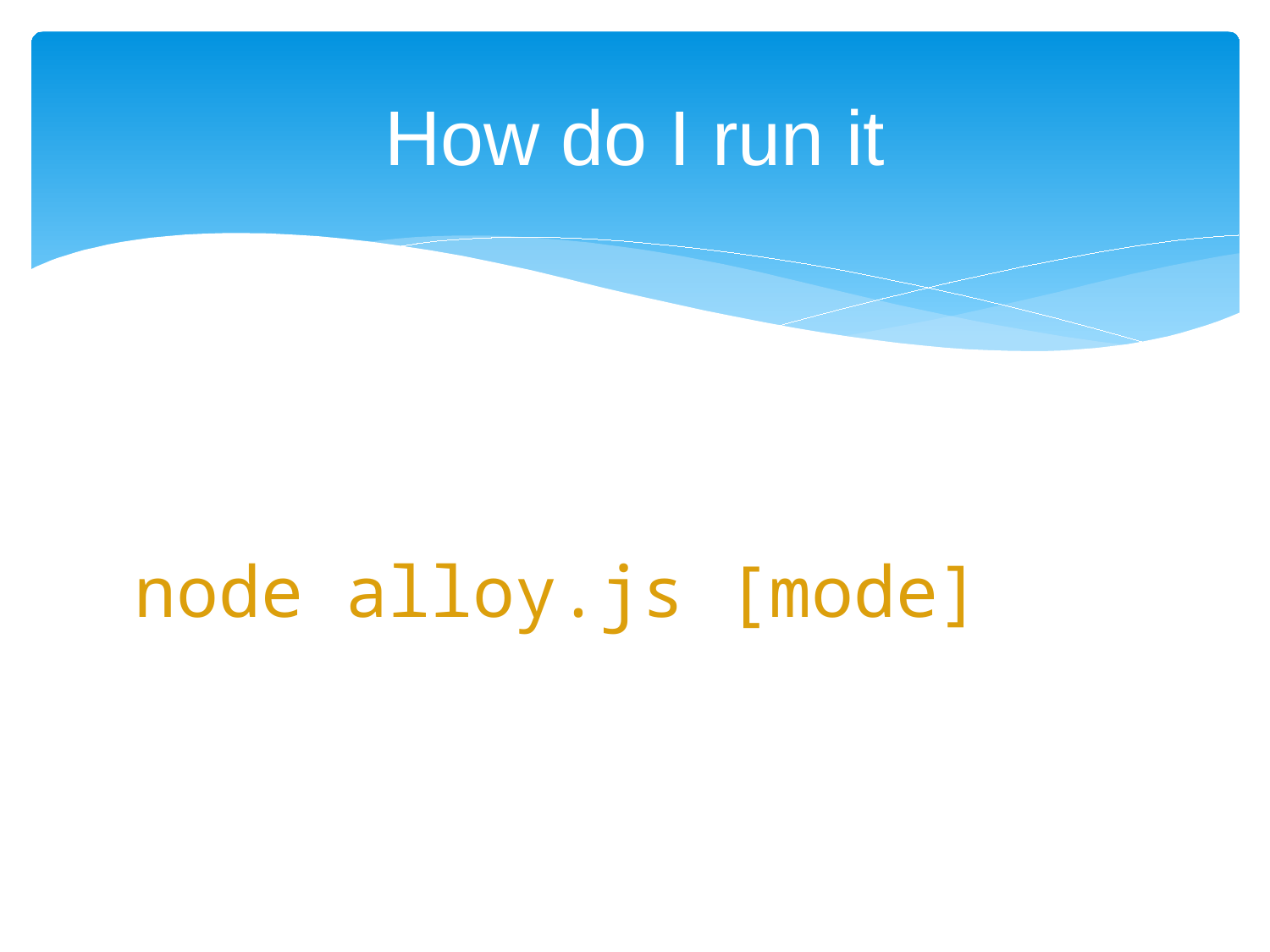

# How do I run it

node alloy.js [mode]